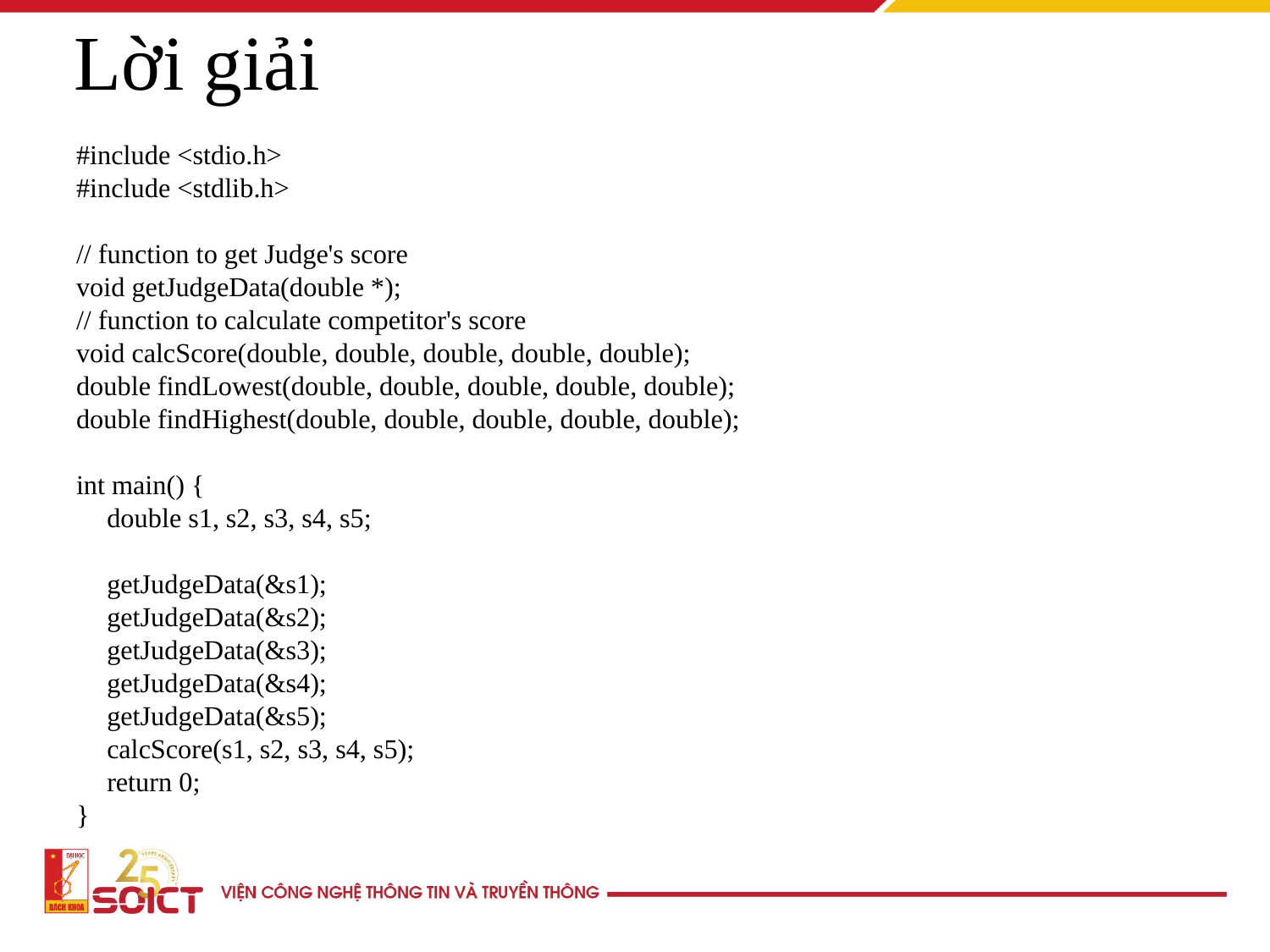

Lời giải
#include <stdio.h>
#include <stdlib.h>

// function to get Judge's score
void getJudgeData(double *);
// function to calculate competitor's score
void calcScore(double, double, double, double, double);
double findLowest(double, double, double, double, double);
double findHighest(double, double, double, double, double);

int main() {
	double s1, s2, s3, s4, s5;

	getJudgeData(&s1);
	getJudgeData(&s2);
	getJudgeData(&s3);
	getJudgeData(&s4);
	getJudgeData(&s5);
	calcScore(s1, s2, s3, s4, s5);
	return 0;
}